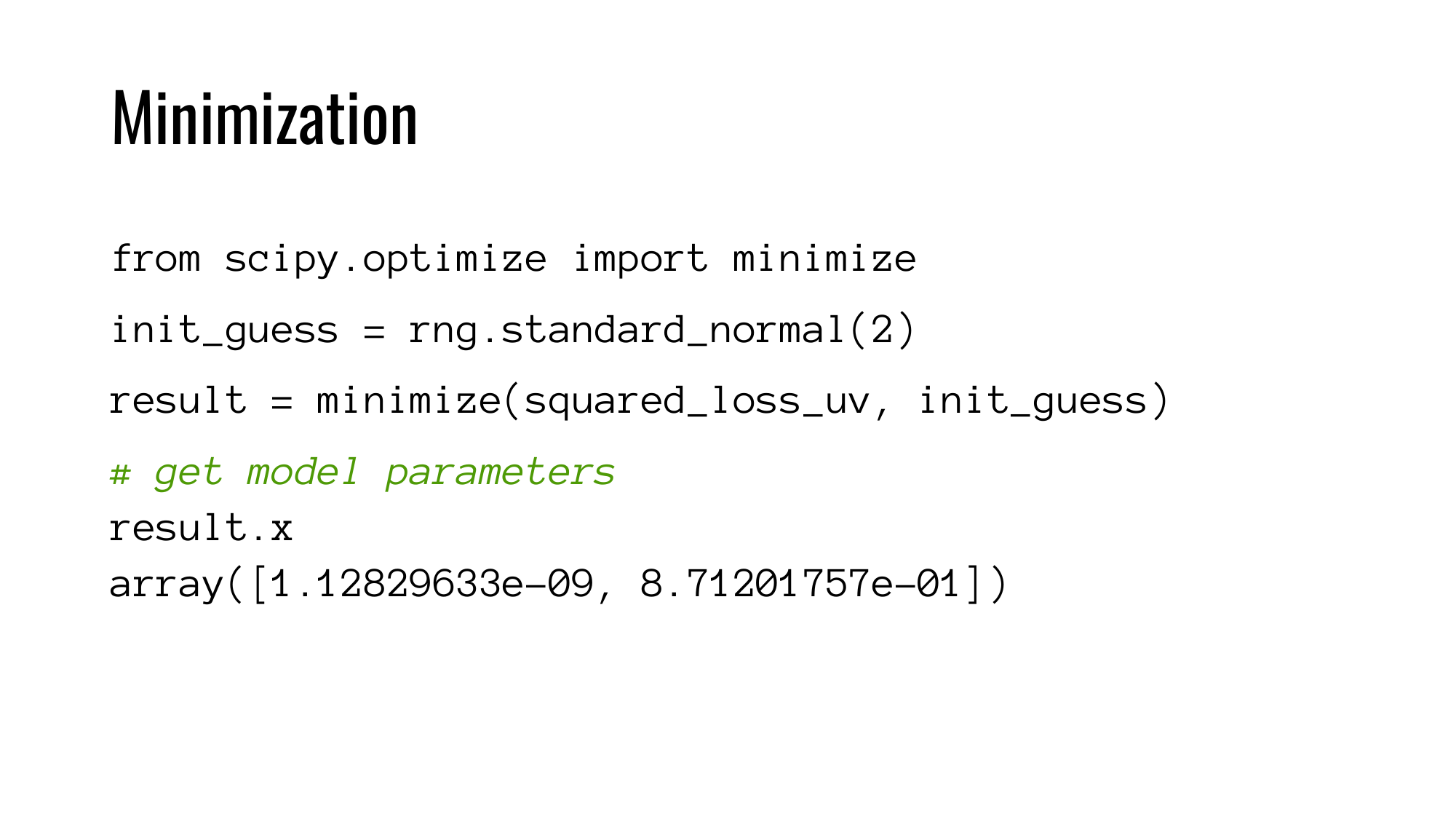

# Minimization
from scipy.optimize import minimize
init_guess = rng.standard_normal(2)
result = minimize(squared_loss_uv, init_guess)
# get model parameters result.x array([1.12829633e-09, 8.71201757e-01])